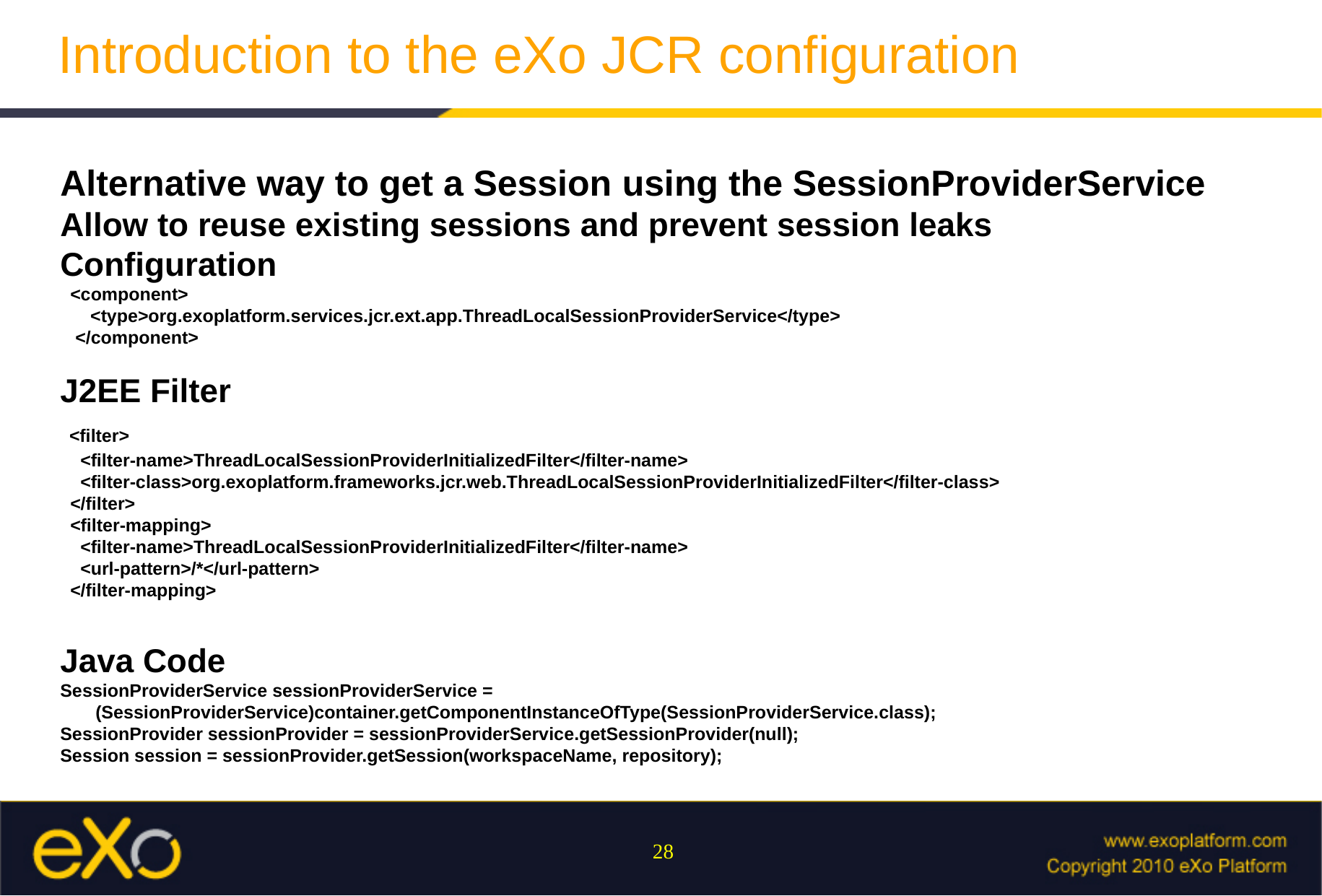

Introduction to the eXo JCR configuration
Alternative way to get a Session using the SessionProviderService
Allow to reuse existing sessions and prevent session leaks
Configuration
  <component>
      <type>org.exoplatform.services.jcr.ext.app.ThreadLocalSessionProviderService</type>
   </component>

J2EE Filter
 <filter>
    <filter-name>ThreadLocalSessionProviderInitializedFilter</filter-name>
    <filter-class>org.exoplatform.frameworks.jcr.web.ThreadLocalSessionProviderInitializedFilter</filter-class>
  </filter>
  <filter-mapping>
    <filter-name>ThreadLocalSessionProviderInitializedFilter</filter-name>
    <url-pattern>/*</url-pattern>
  </filter-mapping>

Java Code
SessionProviderService sessionProviderService =
       (SessionProviderService)container.getComponentInstanceOfType(SessionProviderService.class);
SessionProvider sessionProvider = sessionProviderService.getSessionProvider(null);
Session session = sessionProvider.getSession(workspaceName, repository);